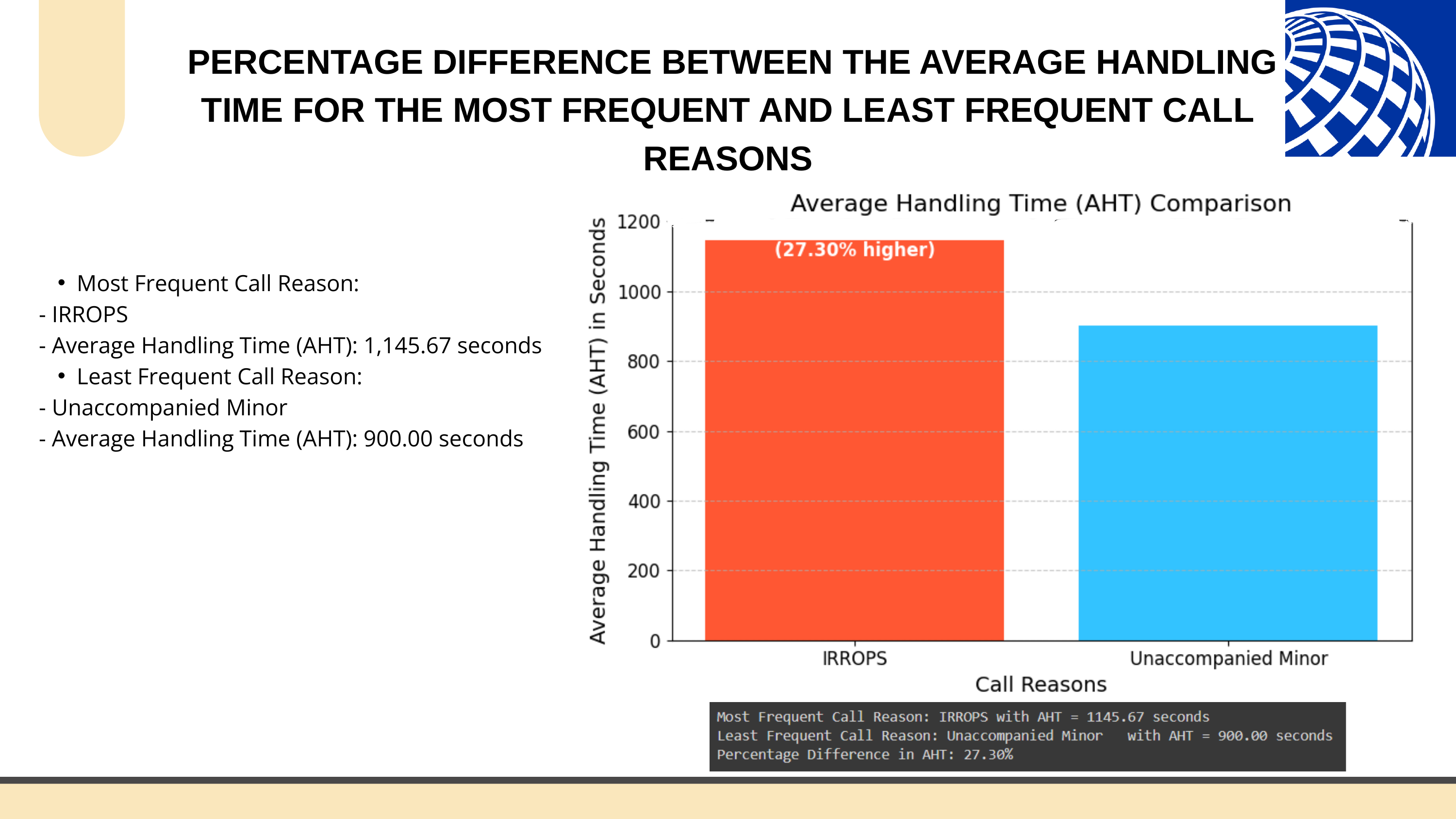

PERCENTAGE DIFFERENCE BETWEEN THE AVERAGE HANDLING TIME FOR THE MOST FREQUENT AND LEAST FREQUENT CALL REASONS

Most Frequent Call Reason:
- IRROPS
- Average Handling Time (AHT): 1,145.67 seconds
Least Frequent Call Reason:
- Unaccompanied Minor
- Average Handling Time (AHT): 900.00 seconds